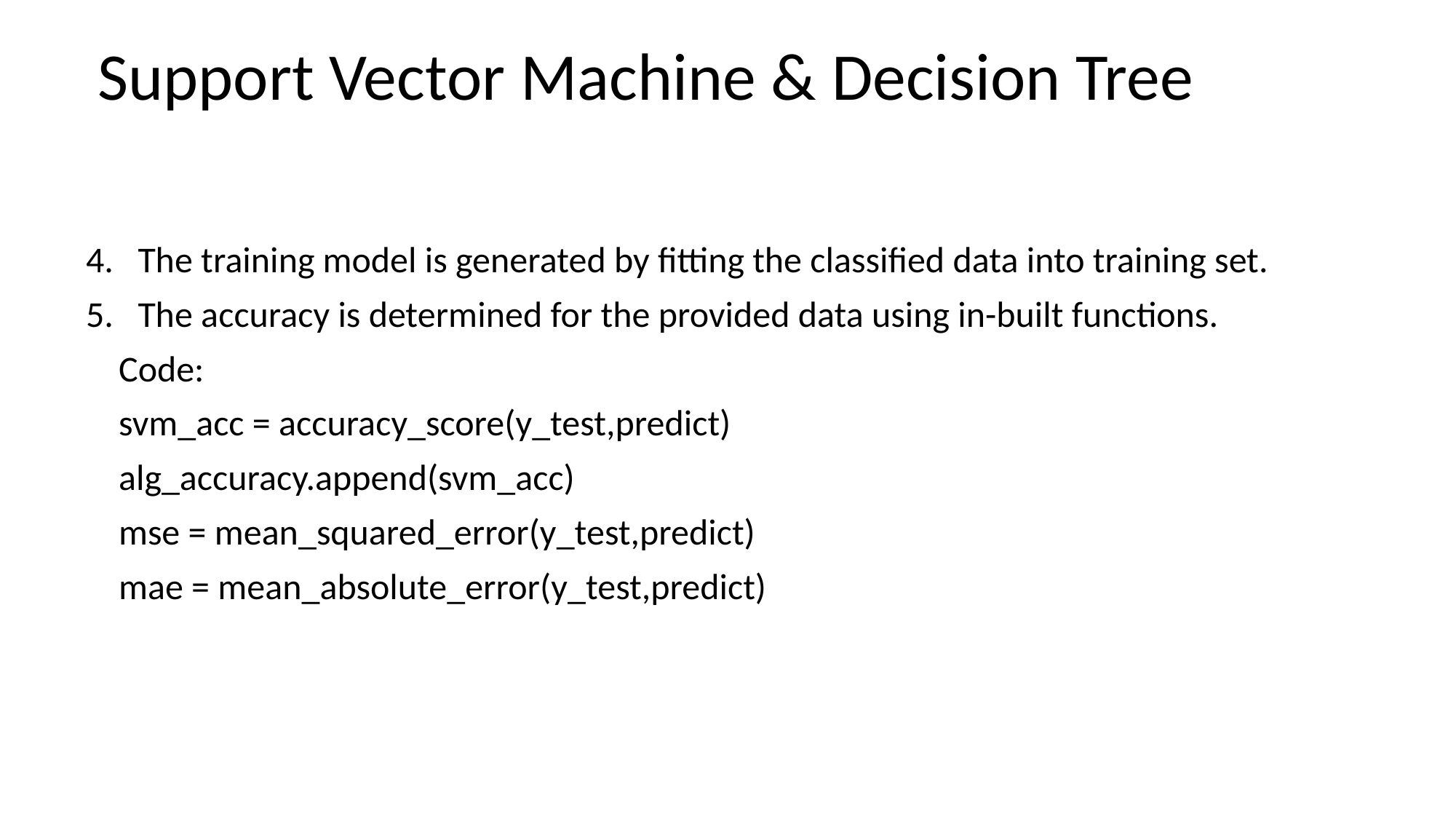

# Support Vector Machine & Decision Tree

4.   The training model is generated by fitting the classified data into training set.
5.   The accuracy is determined for the provided data using in-built functions.
    Code:
    svm_acc = accuracy_score(y_test,predict)
    alg_accuracy.append(svm_acc)
    mse = mean_squared_error(y_test,predict)
    mae = mean_absolute_error(y_test,predict)